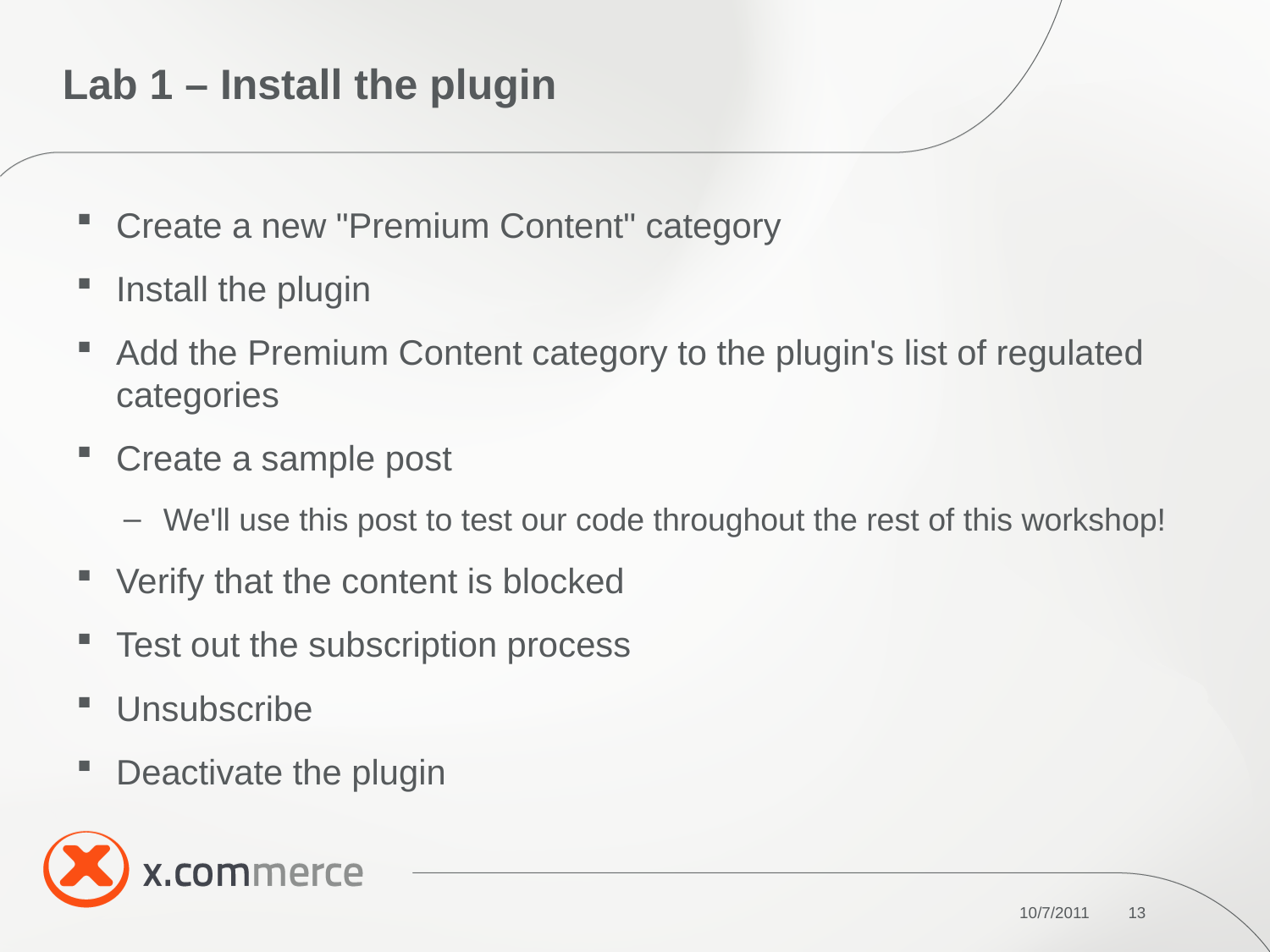

# Lab 1 – Install the plugin
Create a new "Premium Content" category
Install the plugin
Add the Premium Content category to the plugin's list of regulated categories
Create a sample post
We'll use this post to test our code throughout the rest of this workshop!
Verify that the content is blocked
Test out the subscription process
Unsubscribe
Deactivate the plugin

10/7/2011
13